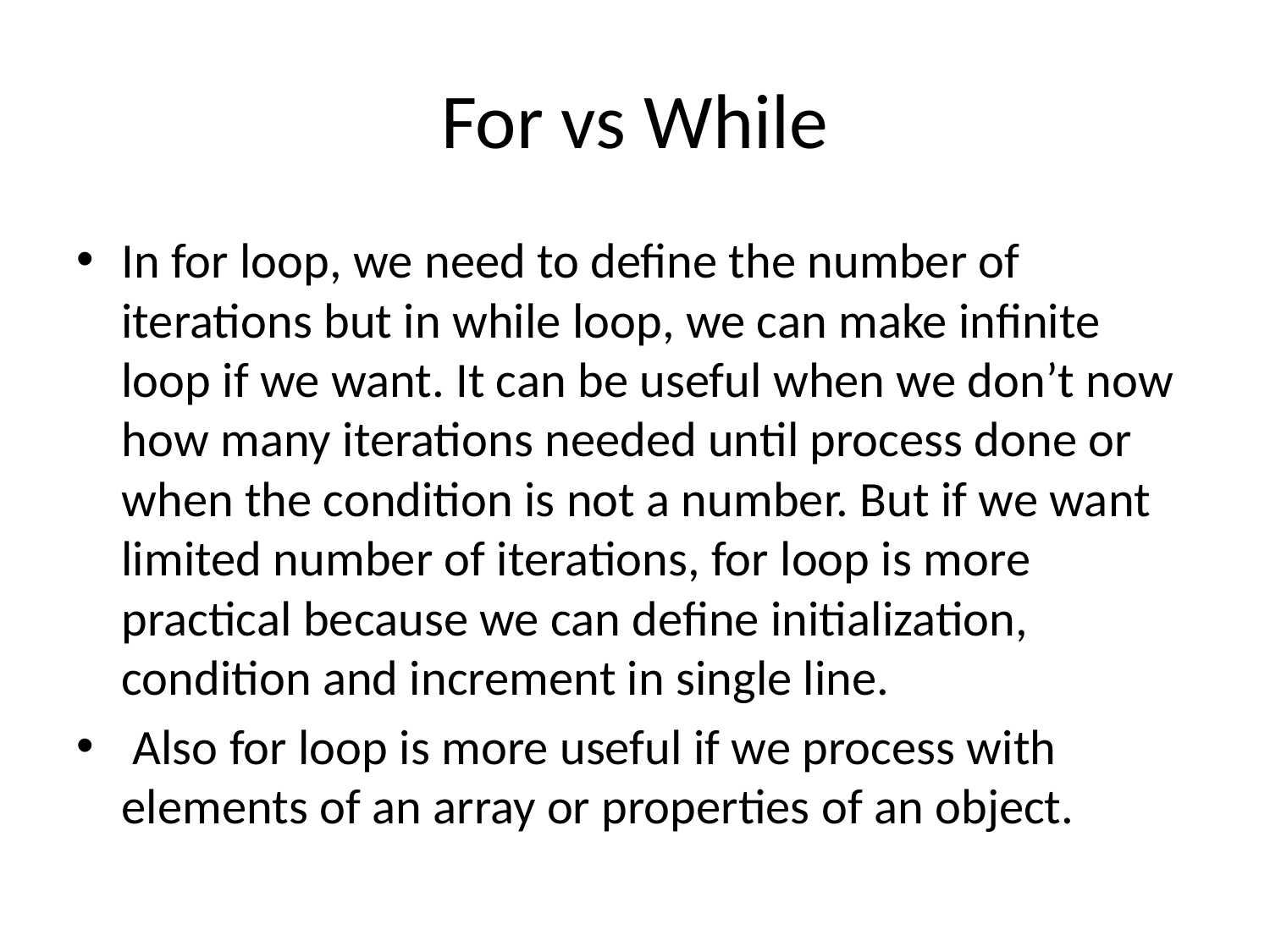

# For vs While
In for loop, we need to define the number of iterations but in while loop, we can make infinite loop if we want. It can be useful when we don’t now how many iterations needed until process done or when the condition is not a number. But if we want limited number of iterations, for loop is more practical because we can define initialization, condition and increment in single line.
 Also for loop is more useful if we process with elements of an array or properties of an object.